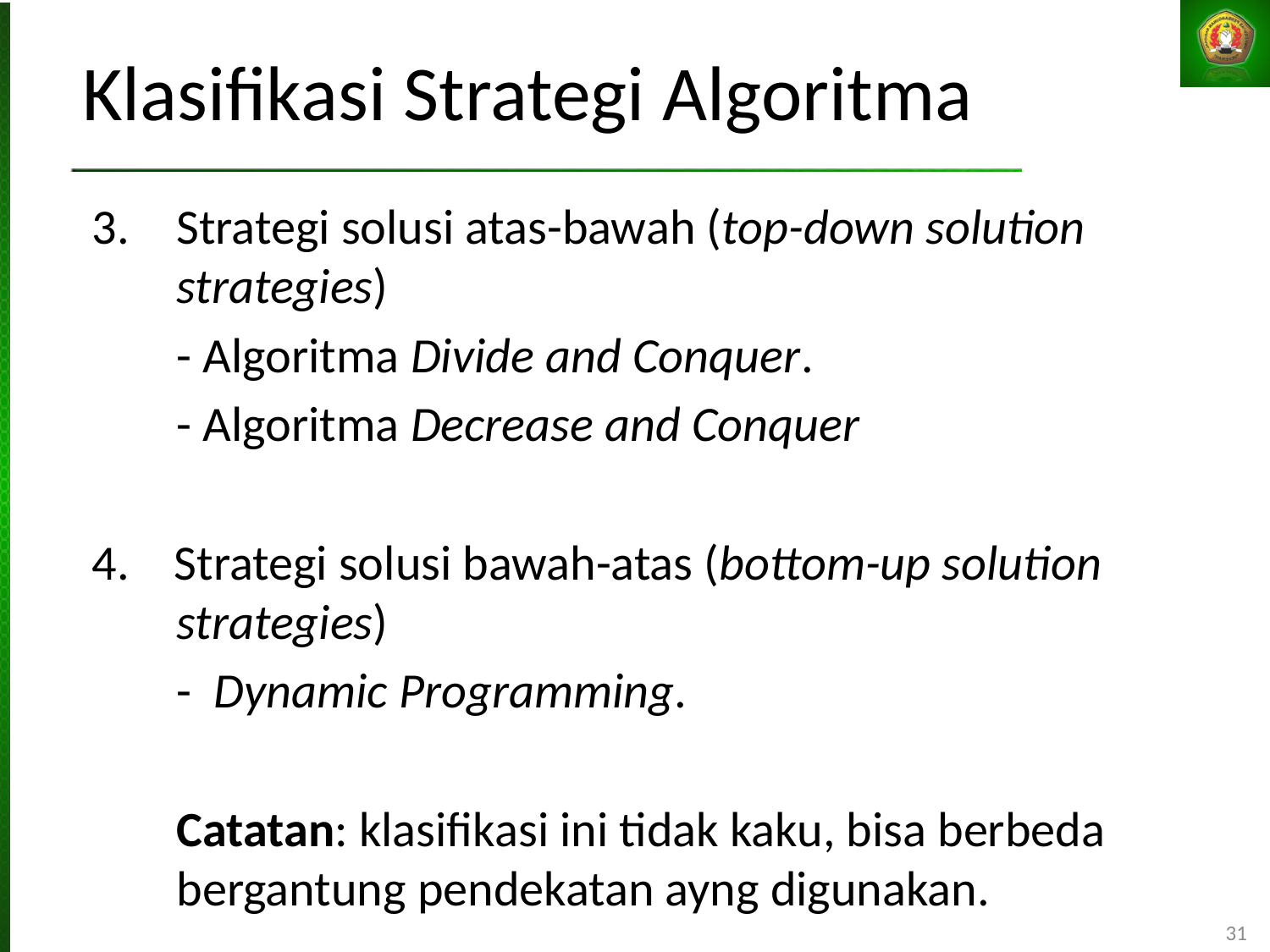

# Klasifikasi Strategi Algoritma
Strategi solusi atas-bawah (top-down solution strategies)
	- Algoritma Divide and Conquer.
	- Algoritma Decrease and Conquer

4.    Strategi solusi bawah-atas (bottom-up solution strategies)
	-  Dynamic Programming.

	Catatan: klasifikasi ini tidak kaku, bisa berbeda bergantung pendekatan ayng digunakan.
31